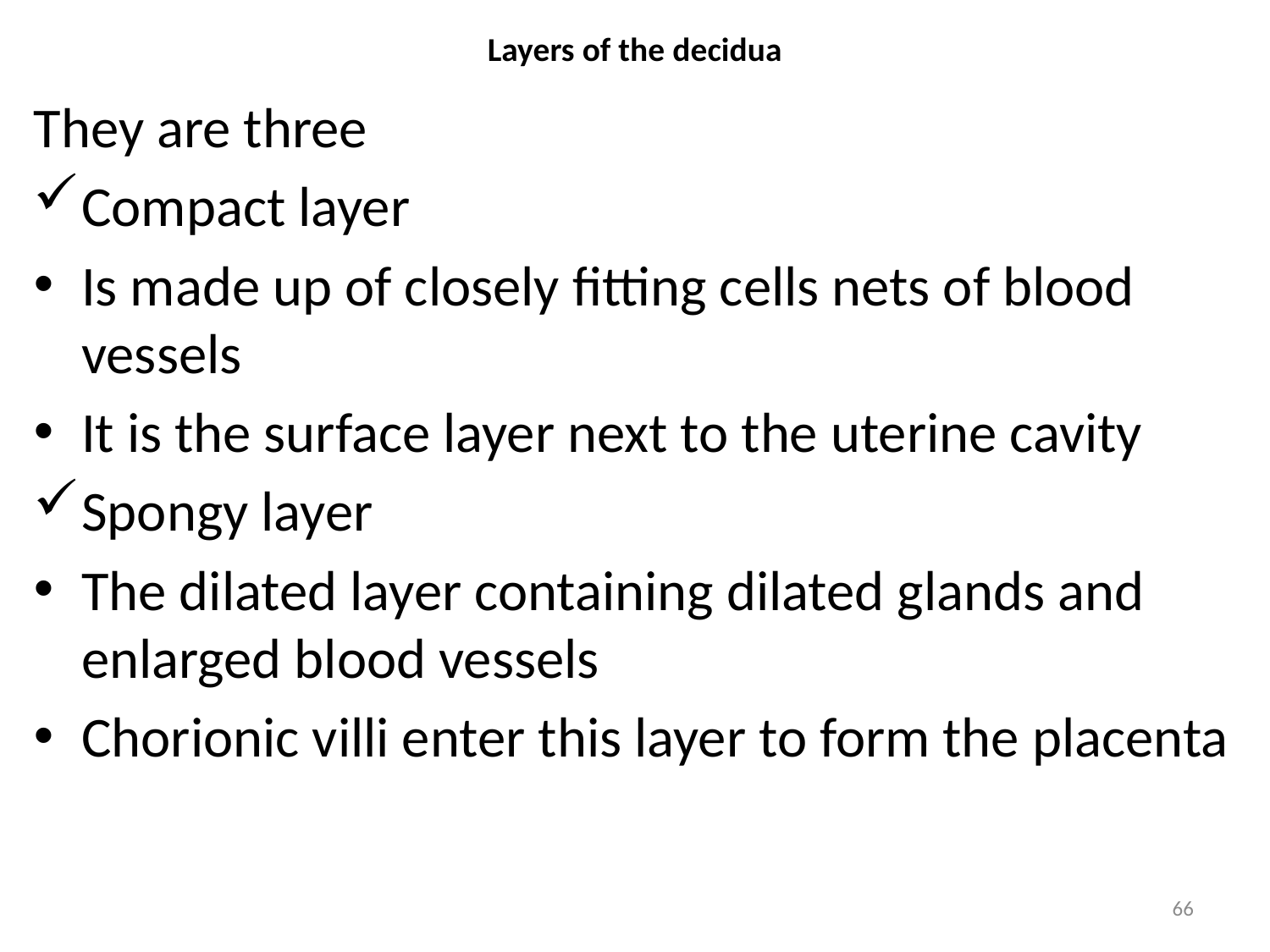

# Layers of the decidua
They are three
Compact layer
Is made up of closely fitting cells nets of blood vessels
It is the surface layer next to the uterine cavity
Spongy layer
The dilated layer containing dilated glands and enlarged blood vessels
Chorionic villi enter this layer to form the placenta
66